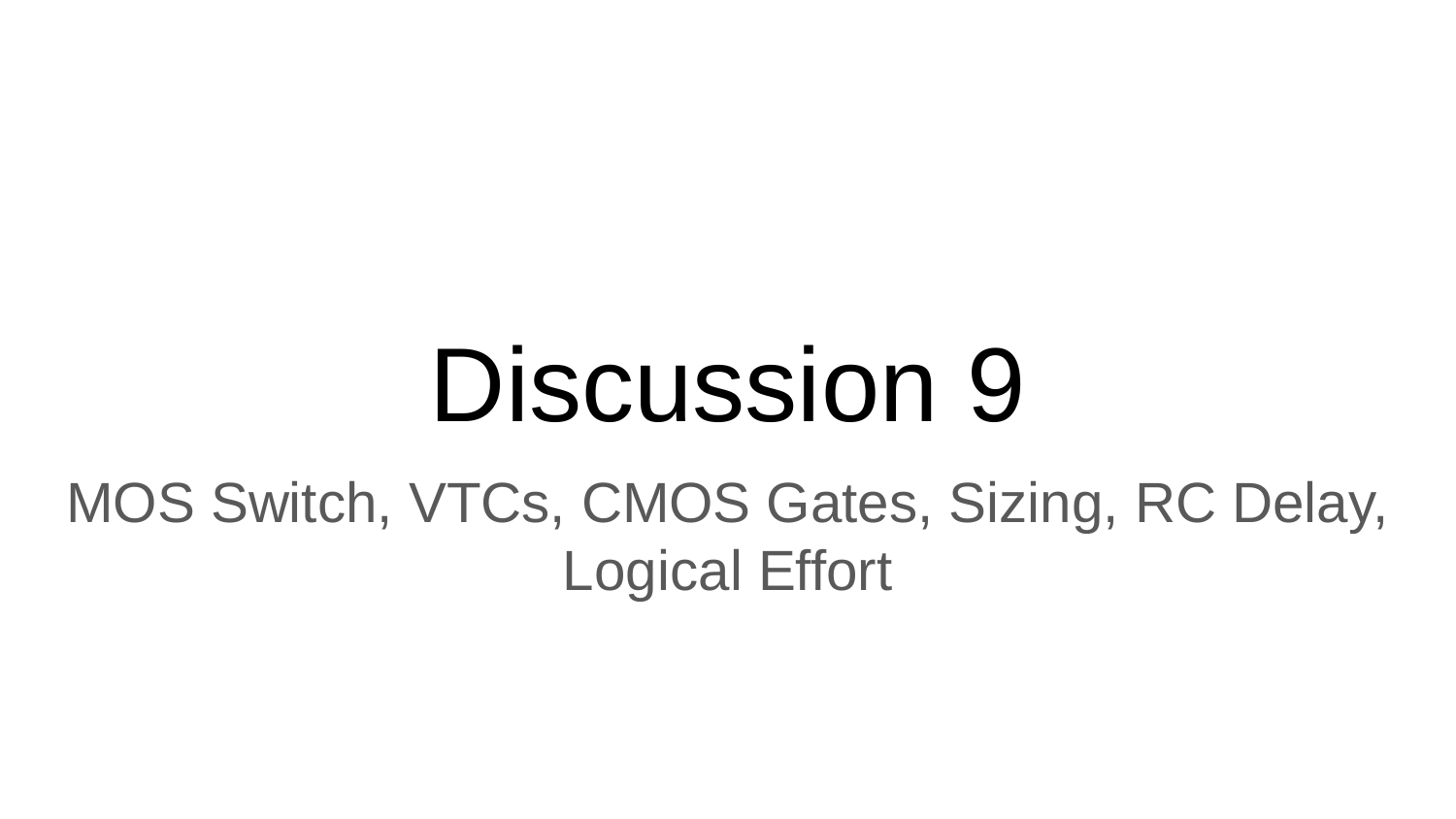

# Discussion 9
MOS Switch, VTCs, CMOS Gates, Sizing, RC Delay, Logical Effort